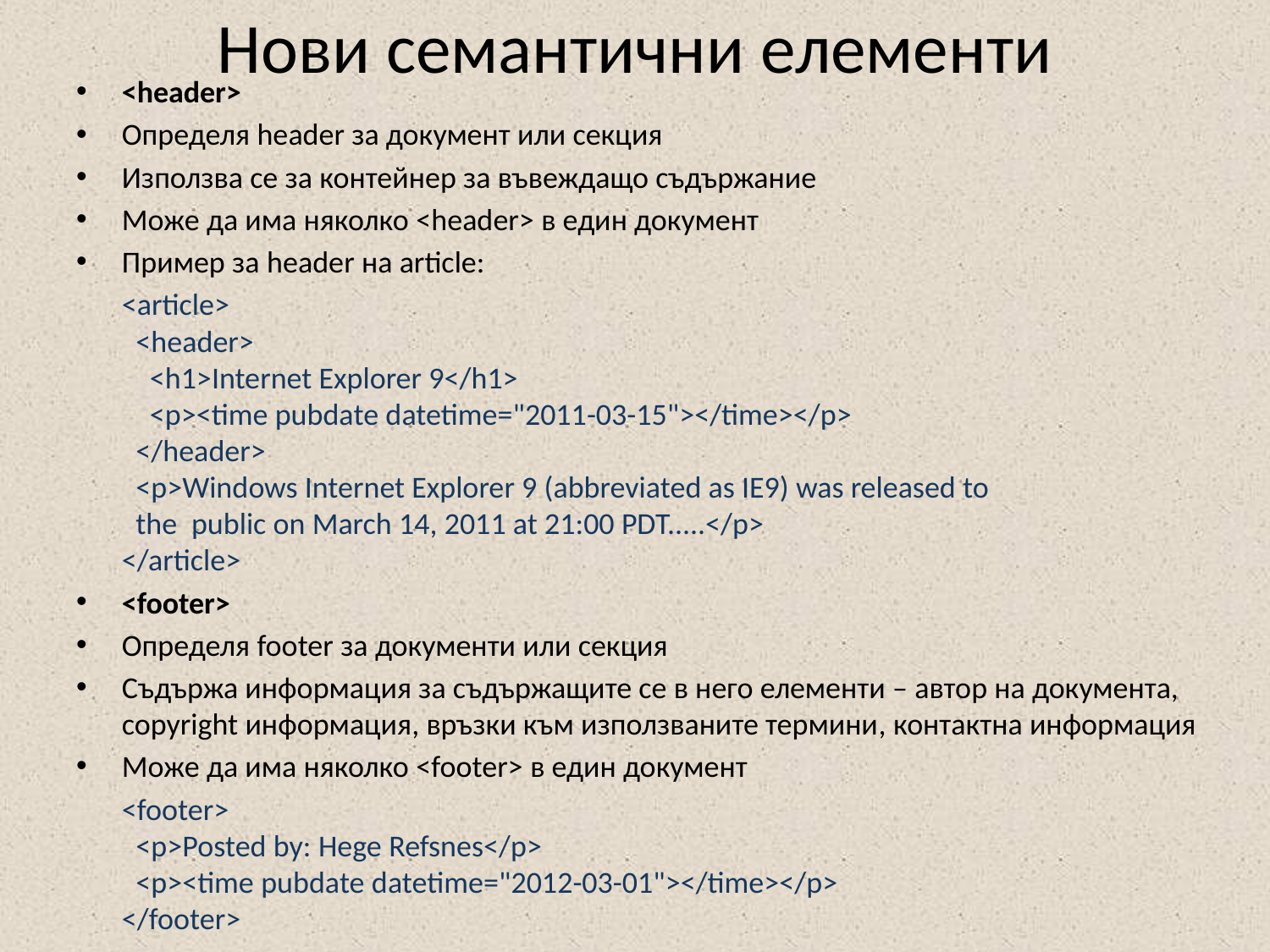

# Нови семантични елементи
<header>
Определя header за документ или секция
Използва се за контейнер за въвеждащо съдържание
Може да има няколко <header> в един документ
Пример за header на article:
	<article>
  <header>
    <h1>Internet Explorer 9</h1>
    <p><time pubdate datetime="2011-03-15"></time></p>
  </header>
  <p>Windows Internet Explorer 9 (abbreviated as IE9) was released to
  the  public on March 14, 2011 at 21:00 PDT.....</p>
</article>
<footer>
Определя footer за документи или секция
Съдържа информация за съдържащите се в него елементи – автор на документа, copyright информация, връзки към използваните термини, контактна информация
Може да има няколко <footer> в един документ
	<footer>
  <p>Posted by: Hege Refsnes</p>
  <p><time pubdate datetime="2012-03-01"></time></p>
</footer>